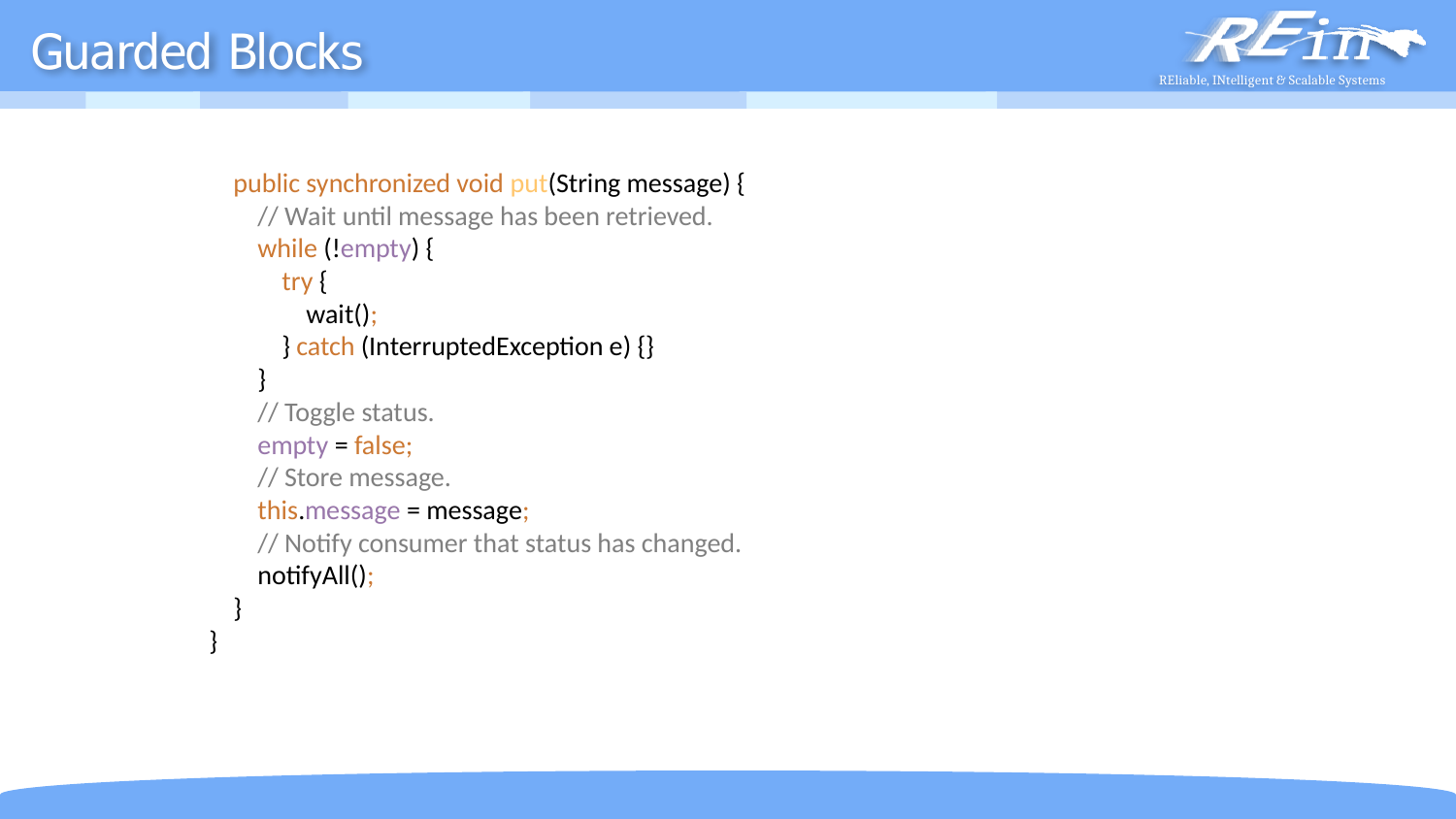

# Guarded Blocks
    public synchronized void put(String message) {
        // Wait until message has been retrieved.
        while (!empty) {
            try {
                wait();
            } catch (InterruptedException e) {}
        }
        // Toggle status.
        empty = false;
        // Store message.
        this.message = message;
        // Notify consumer that status has changed.
        notifyAll();
    }
}
40